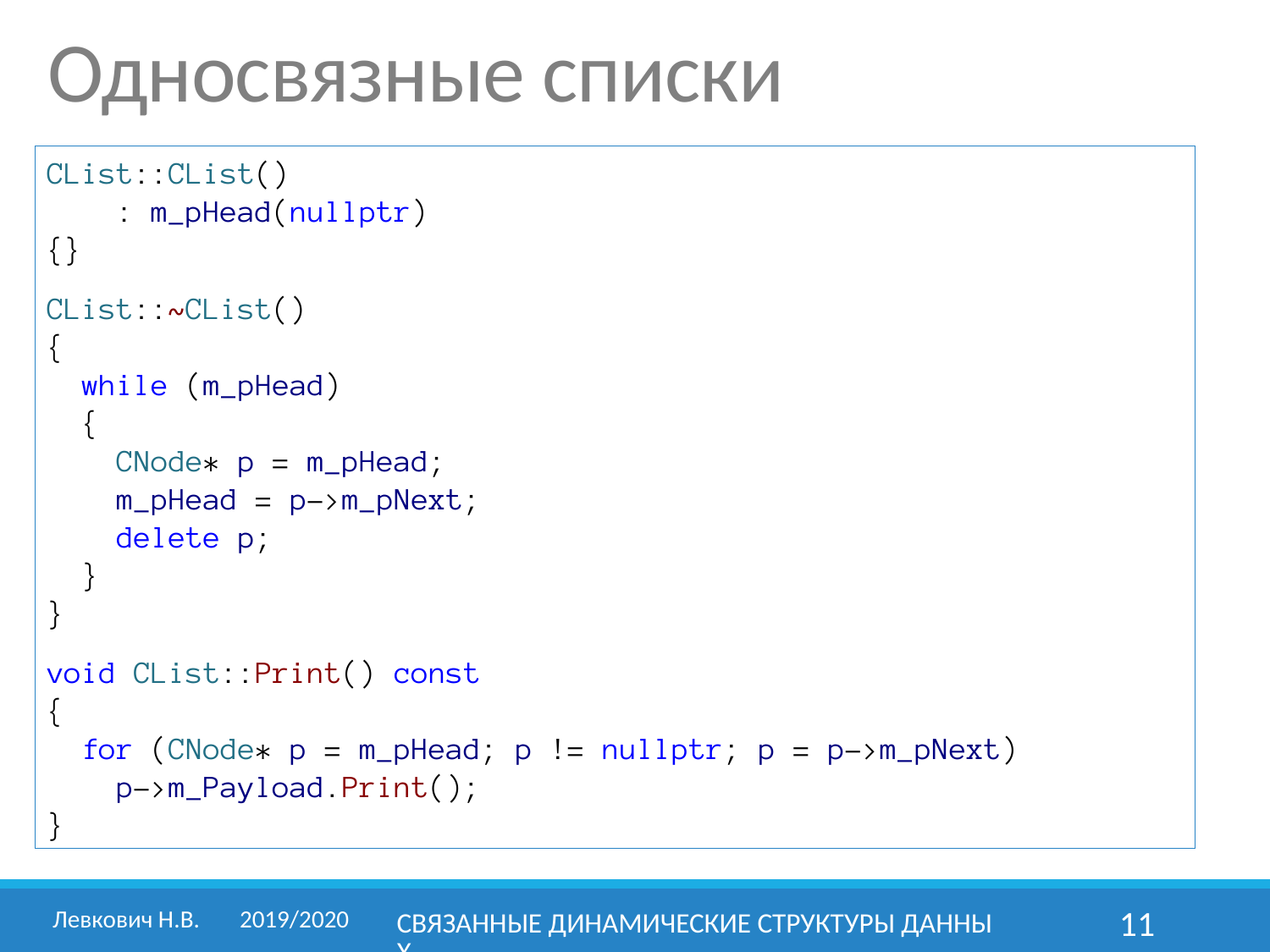

Односвязные списки
CList::CList()
    : m_pHead(nullptr)
{}
CList::~CList()
{
  while (m_pHead)
  {
    CNode* p = m_pHead;
    m_pHead = p->m_pNext;
    delete p;
  }
}
void CList::Print() const
{
  for (CNode* p = m_pHead; p != nullptr; p = p->m_pNext)
    p->m_Payload.Print();
}
Левкович Н.В. 	2019/2020
Связанные динамические структуры данных
11